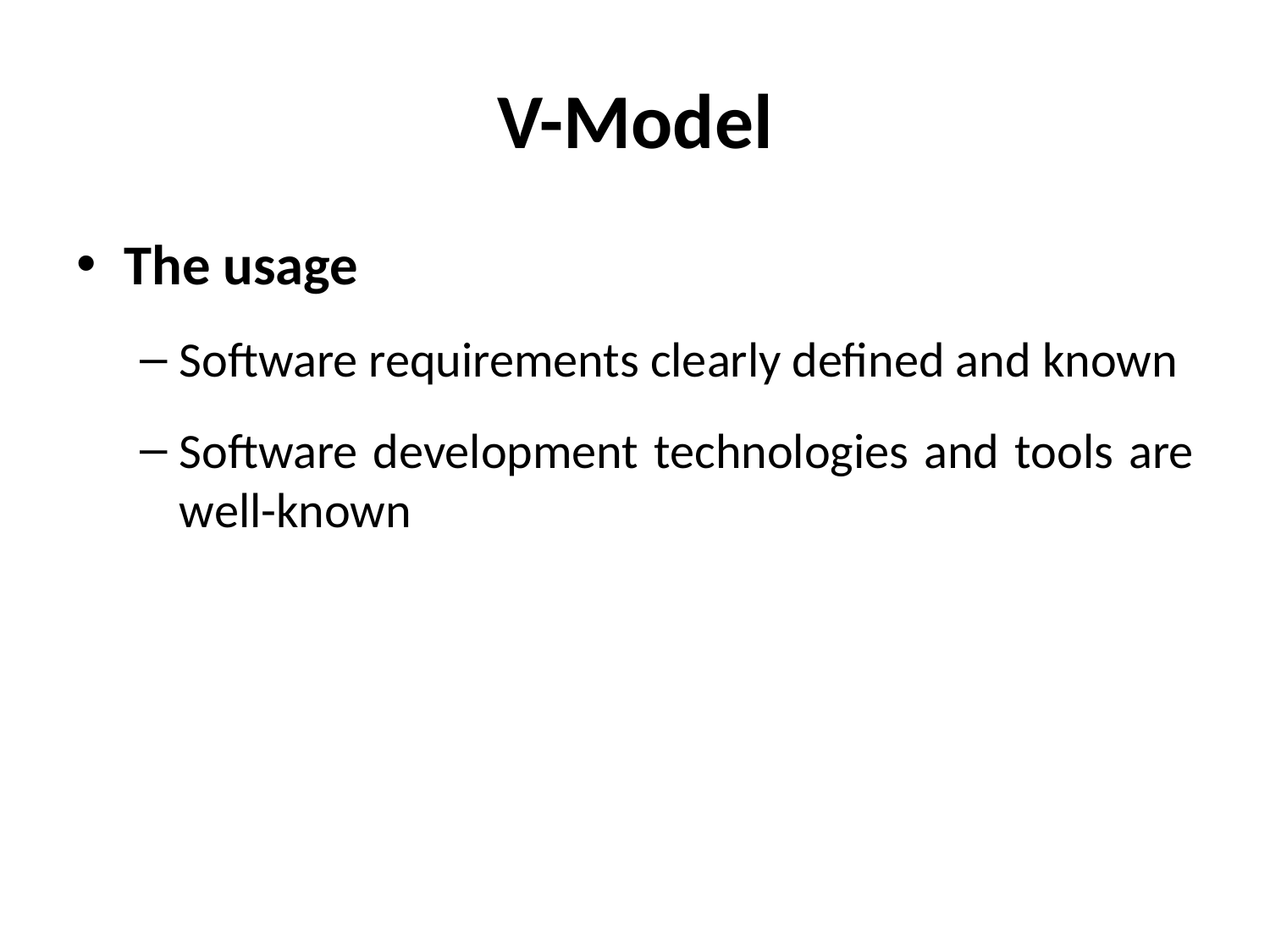

# V-Model
The usage
Software requirements clearly defined and known
Software development technologies and tools are well-known